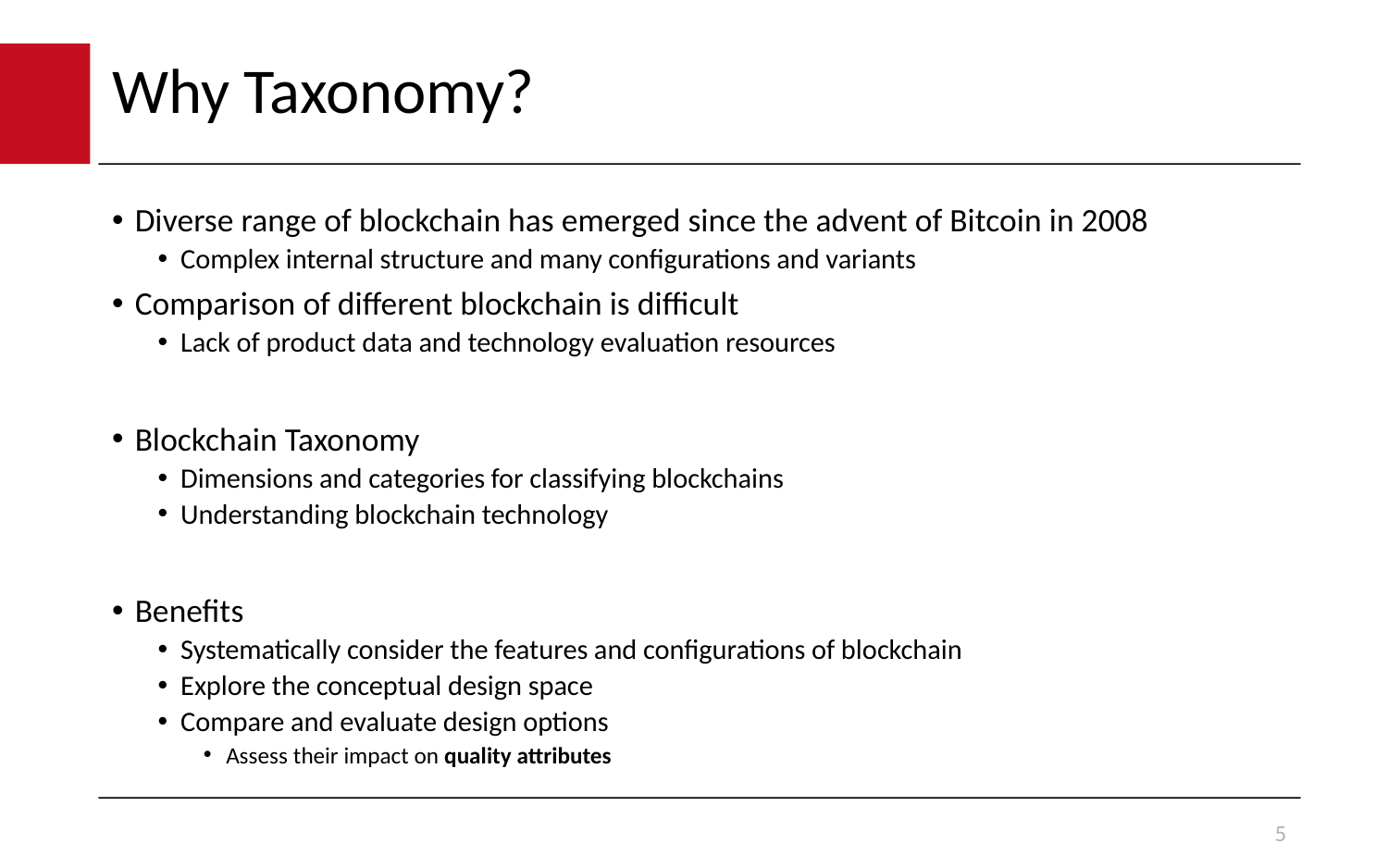

# Why Taxonomy?
Diverse range of blockchain has emerged since the advent of Bitcoin in 2008
Complex internal structure and many configurations and variants
Comparison of different blockchain is difficult
Lack of product data and technology evaluation resources

Blockchain Taxonomy
Dimensions and categories for classifying blockchains
Understanding blockchain technology

Benefits
Systematically consider the features and configurations of blockchain
Explore the conceptual design space
Compare and evaluate design options
Assess their impact on quality attributes

5